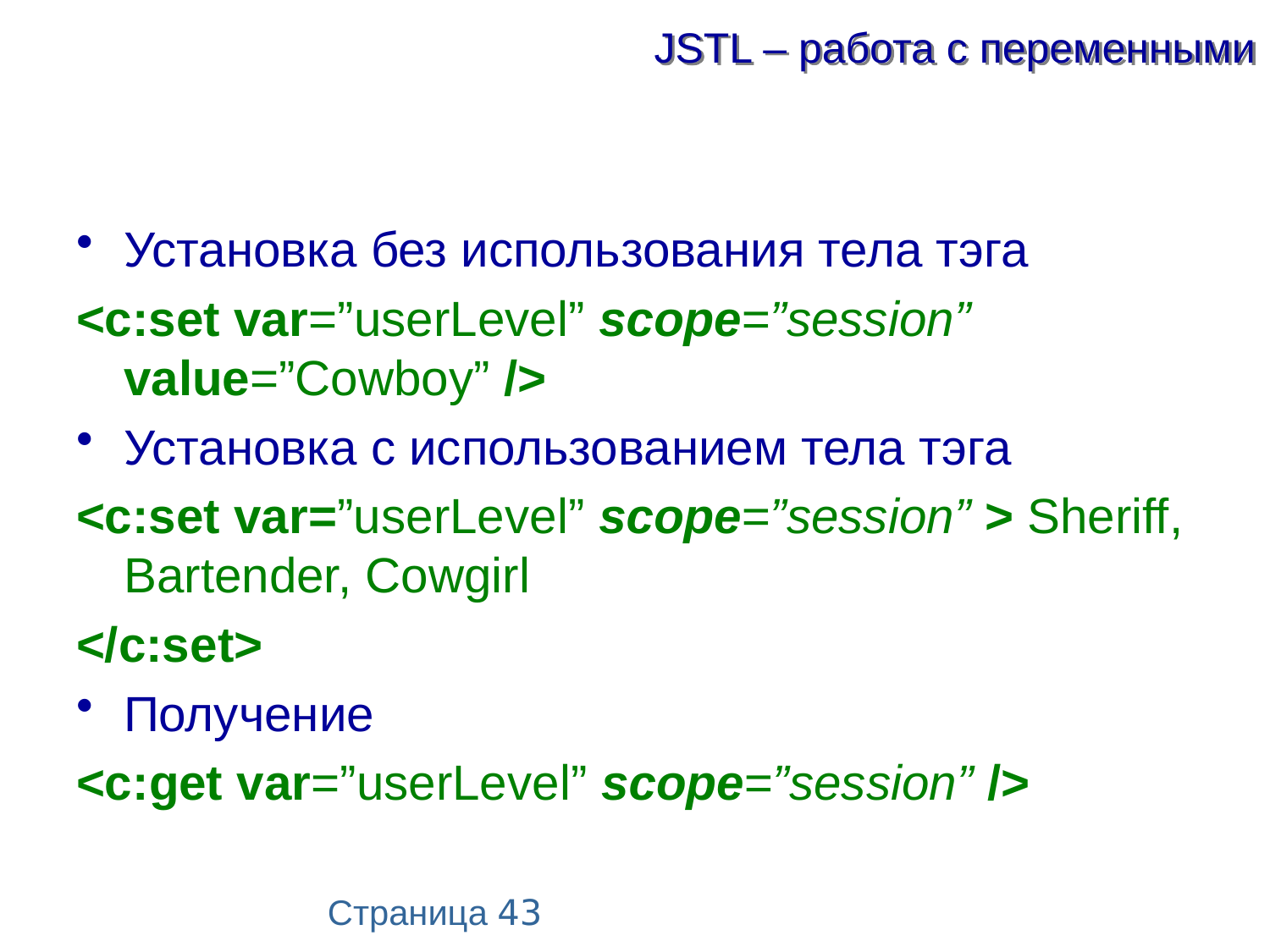

# JSTL – работа с переменными
Установка без использования тела тэга
<c:set var=”userLevel” scope=”session” value=”Cowboy” />
Установка с использованием тела тэга
<c:set var=”userLevel” scope=”session” > Sheriff, Bartender, Cowgirl
</c:set>
Получение
<c:get var=”userLevel” scope=”session” />

Страница 43